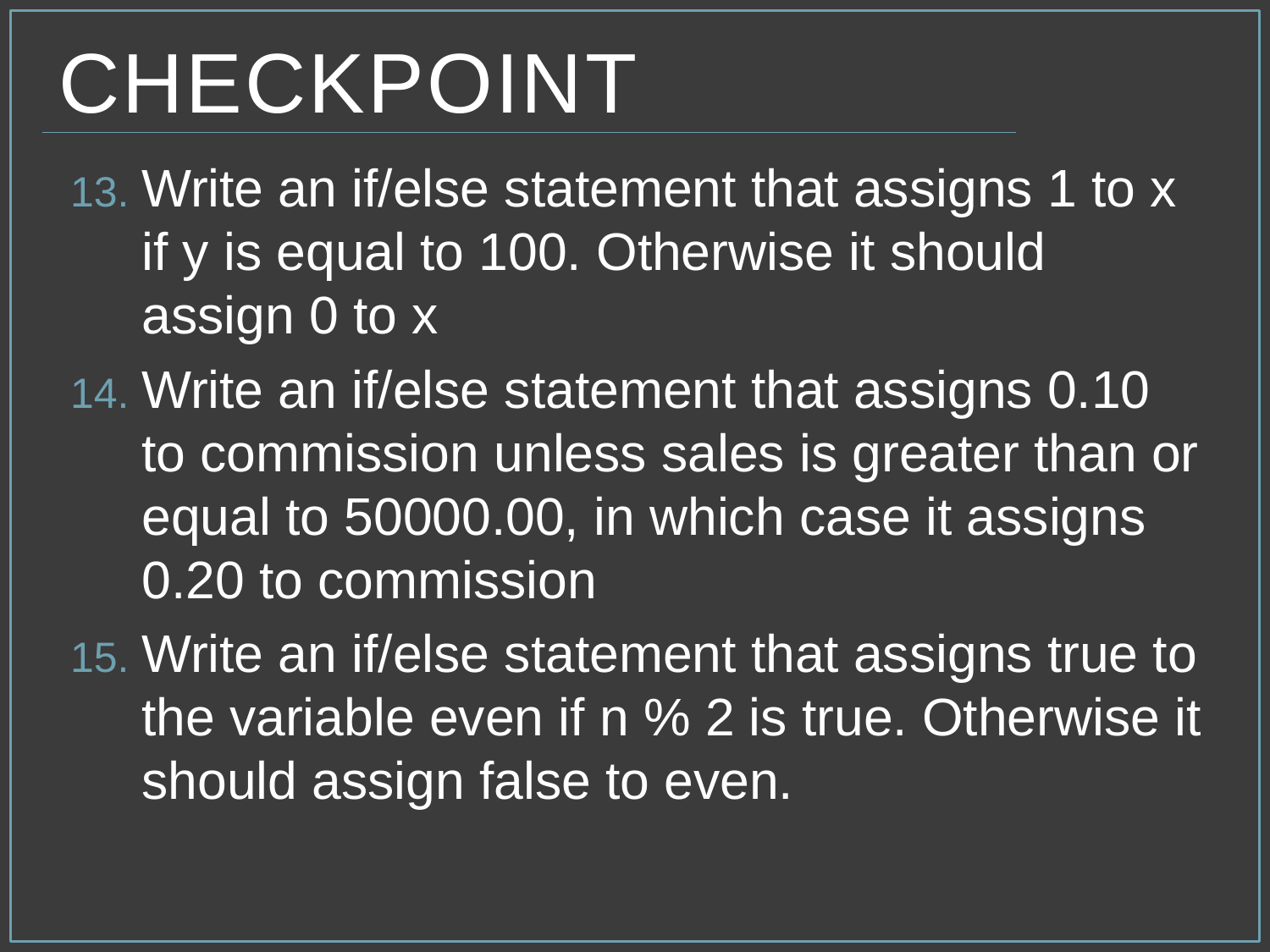

# Checkpoint
Write an if/else statement that assigns 1 to x if y is equal to 100. Otherwise it should assign 0 to x
Write an if/else statement that assigns 0.10 to commission unless sales is greater than or equal to 50000.00, in which case it assigns 0.20 to commission
Write an if/else statement that assigns true to the variable even if n % 2 is true. Otherwise it should assign false to even.